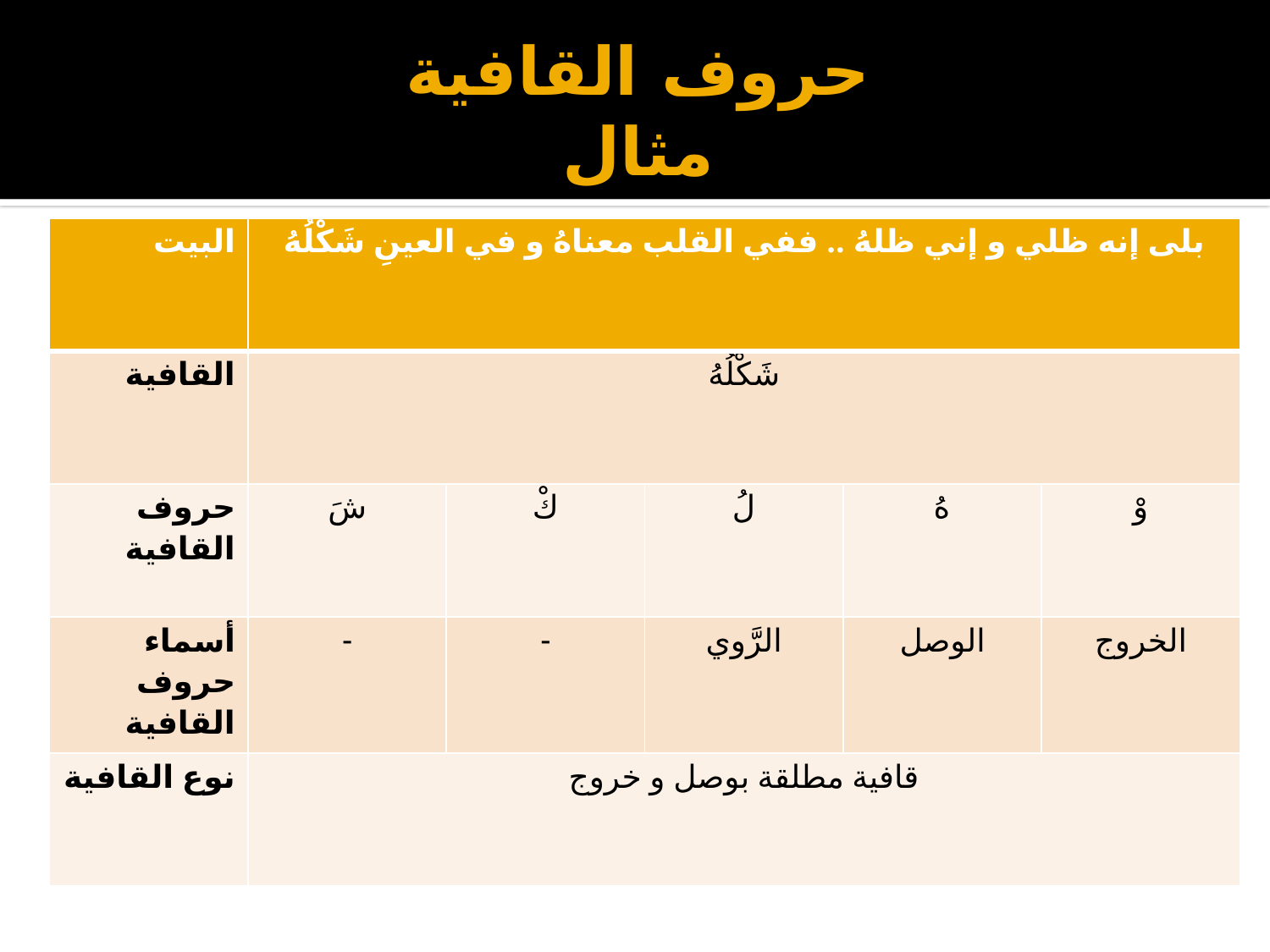

# حروف القافية مثال
| البيت | بلى إنه ظلي و إني ظلهُ .. ففي القلب معناهُ و في العينِ شَكْلُهُ |  |  |  |  |
| --- | --- | --- | --- | --- | --- |
| القافية | شَكْلُهُ |  |  |  |  |
| حروف القافية | شَ | كْ | لُ | هُ | وْ |
| أسماء حروف القافية | - | - | الرَّوي | الوصل | الخروج |
| نوع القافية | قافية مطلقة بوصل و خروج |  |  |  |  |